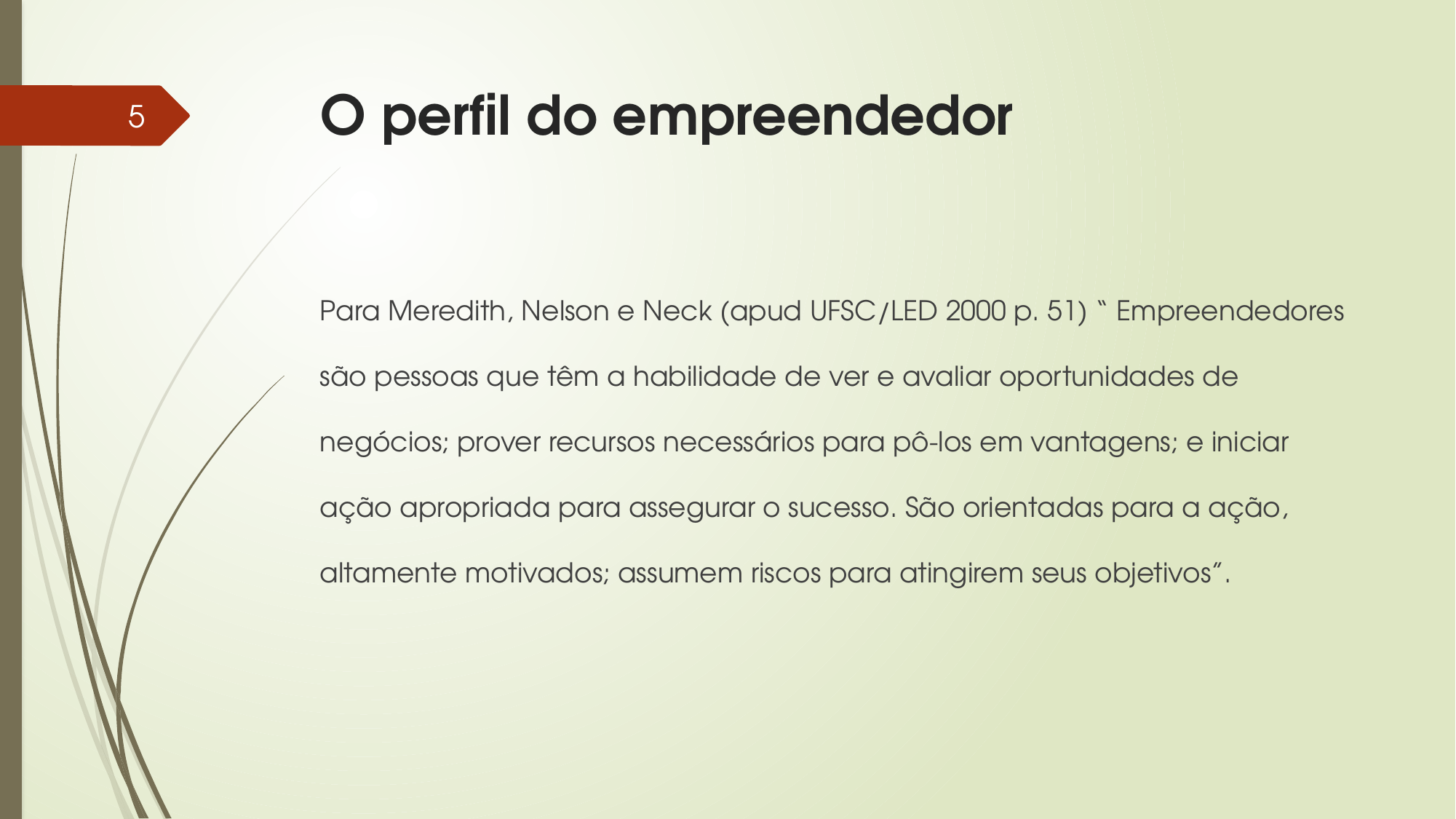

# O perfil do empreendedor
5
Para Meredith, Nelson e Neck (apud UFSC/LED 2000 p. 51) “ Empreendedores são pessoas que têm a habilidade de ver e avaliar oportunidades de negócios; prover recursos necessários para pô-los em vantagens; e iniciar ação apropriada para assegurar o sucesso. São orientadas para a ação, altamente motivados; assumem riscos para atingirem seus objetivos”.